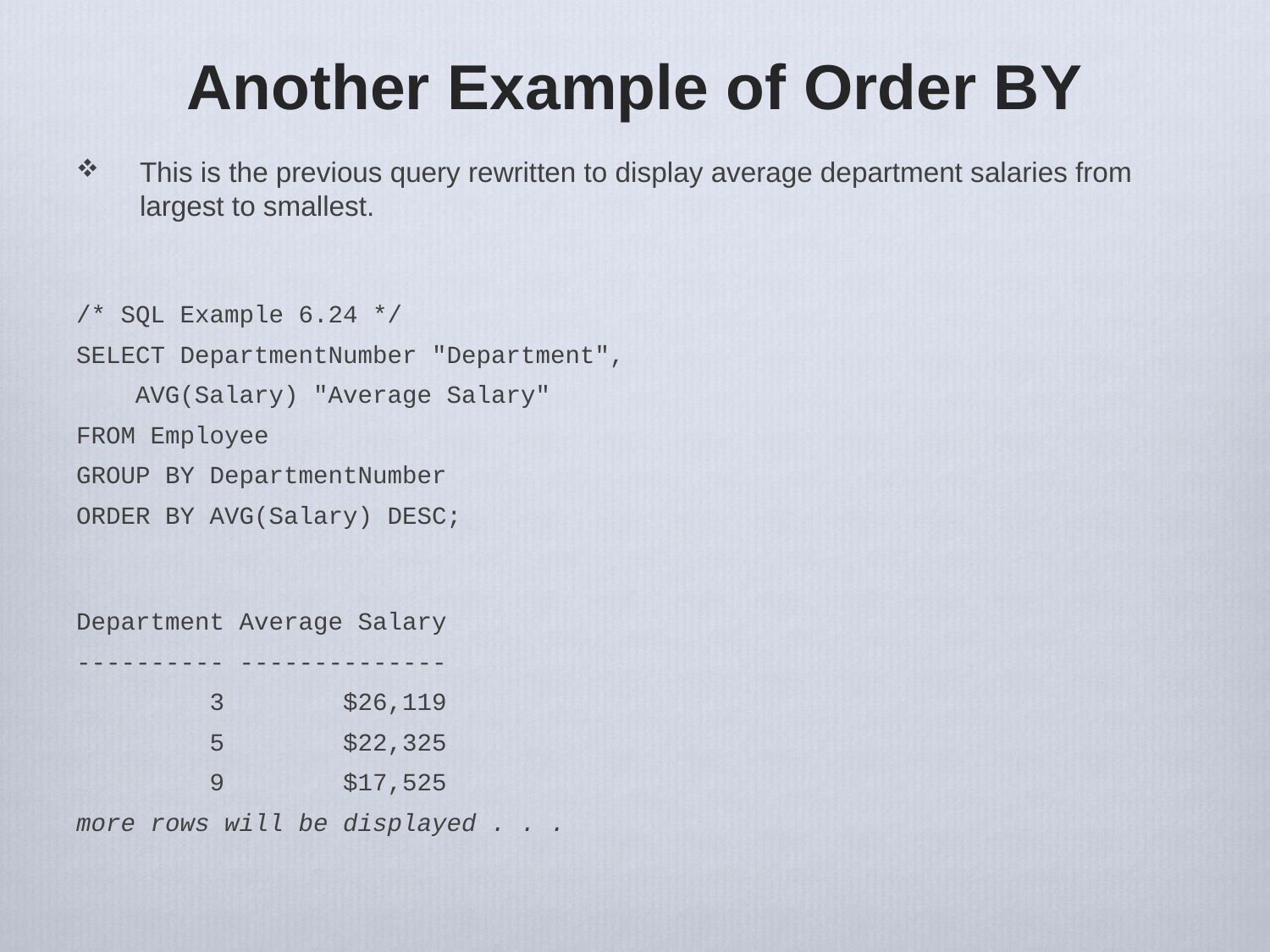

# Another Example of Order BY
This is the previous query rewritten to display average department salaries from largest to smallest.

/* SQL Example 6.24 */
SELECT DepartmentNumber "Department",
    AVG(Salary) "Average Salary"
FROM Employee
GROUP BY DepartmentNumber
ORDER BY AVG(Salary) DESC;

Department Average Salary
---------- --------------
         3        $26,119
         5        $22,325
         9        $17,525
more rows will be displayed . . .